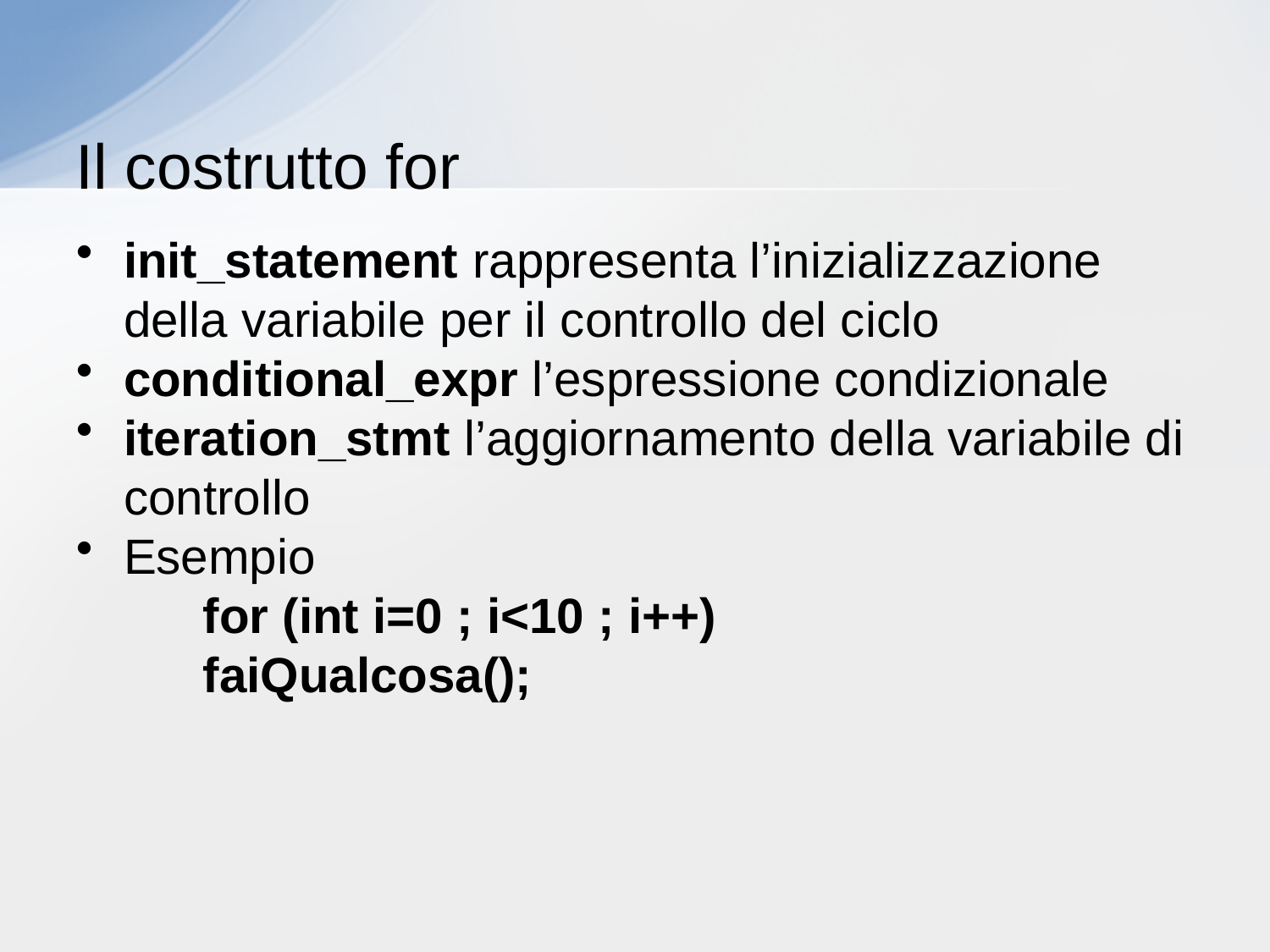

# Il costrutto for
init_statement rappresenta l’inizializzazione della variabile per il controllo del ciclo
conditional_expr l’espressione condizionale
iteration_stmt l’aggiornamento della variabile di controllo
Esempio
	for (int i=0 ; i<10 ; i++)
	faiQualcosa();